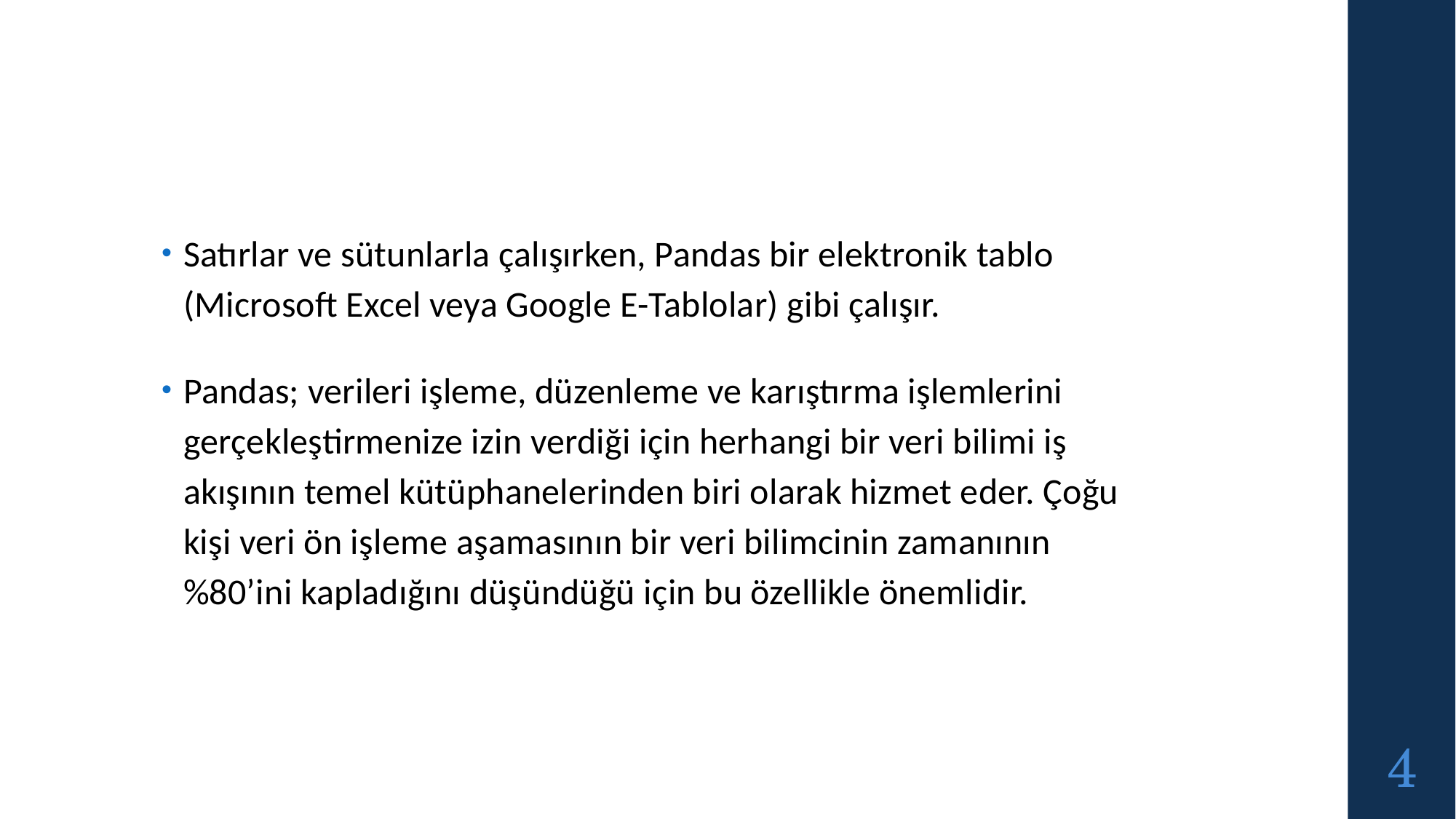

#
Satırlar ve sütunlarla çalışırken, Pandas bir elektronik tablo (Microsoft Excel veya Google E-Tablolar) gibi çalışır.
Pandas; verileri işleme, düzenleme ve karıştırma işlemlerini gerçekleştirmenize izin verdiği için herhangi bir veri bilimi iş akışının temel kütüphanelerinden biri olarak hizmet eder. Çoğu kişi veri ön işleme aşamasının bir veri bilimcinin zamanının %80’ini kapladığını düşündüğü için bu özellikle önemlidir.
4